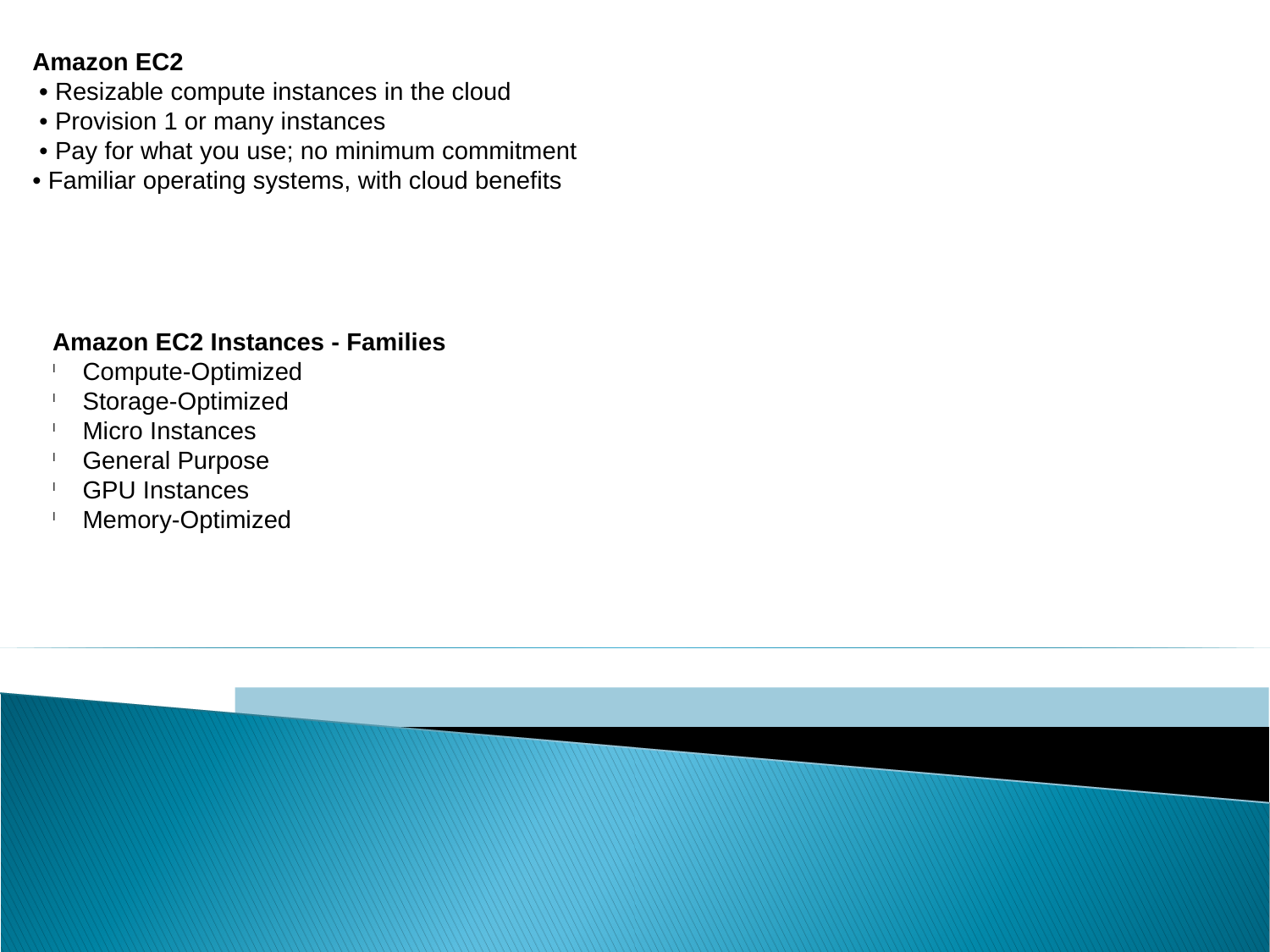

Amazon EC2
 • Resizable compute instances in the cloud
 • Provision 1 or many instances
 • Pay for what you use; no minimum commitment
• Familiar operating systems, with cloud benefits
Amazon EC2 Instances - Families
Compute-Optimized
Storage-Optimized
Micro Instances
General Purpose
GPU Instances
Memory-Optimized